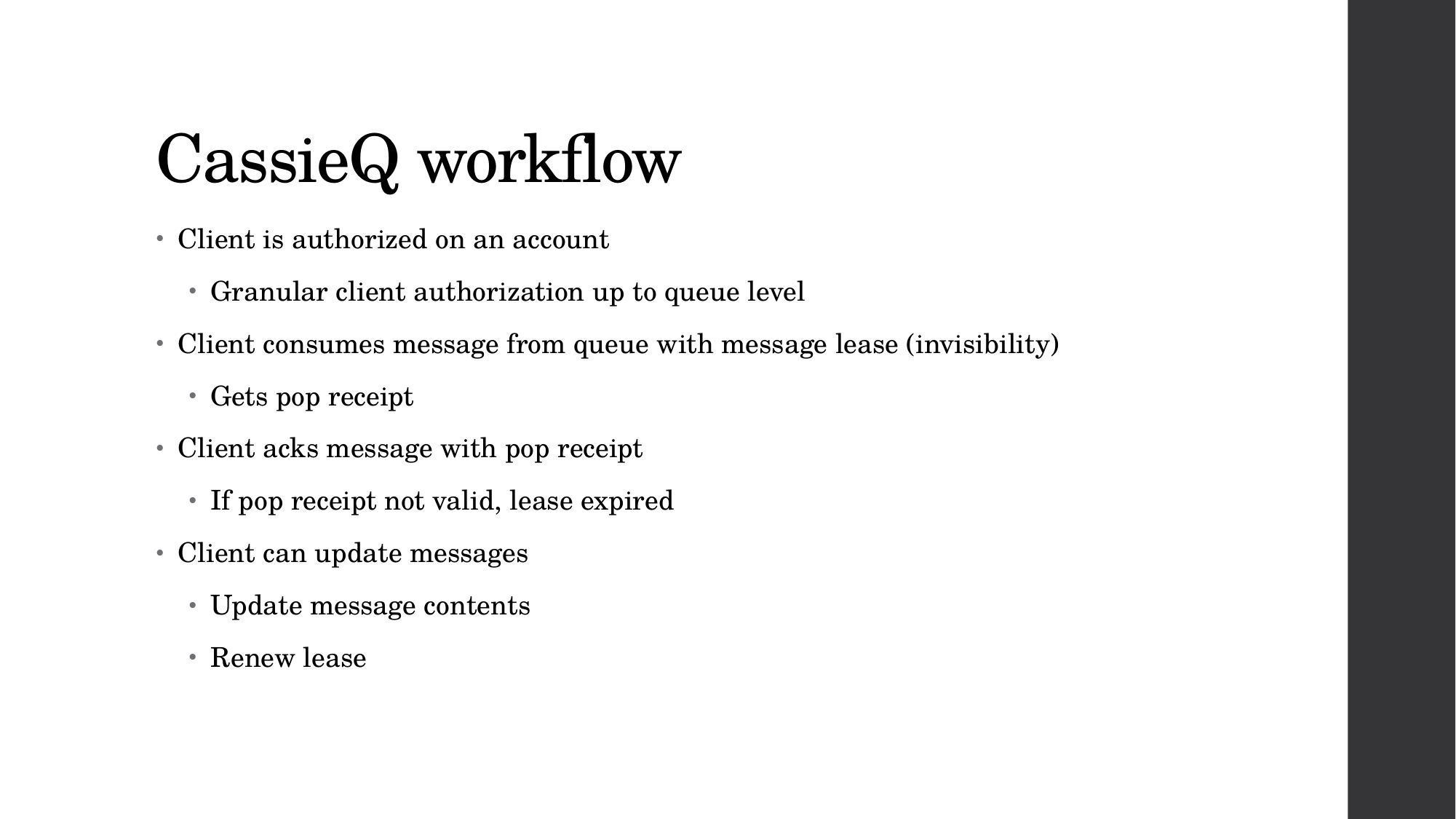

# CassieQ workflow
Client is authorized on an account
Granular client authorization up to queue level
Client consumes message from queue with message lease (invisibility)
Gets pop receipt
Client acks message with pop receipt
If pop receipt not valid, lease expired
Client can update messages
Update message contents
Renew lease